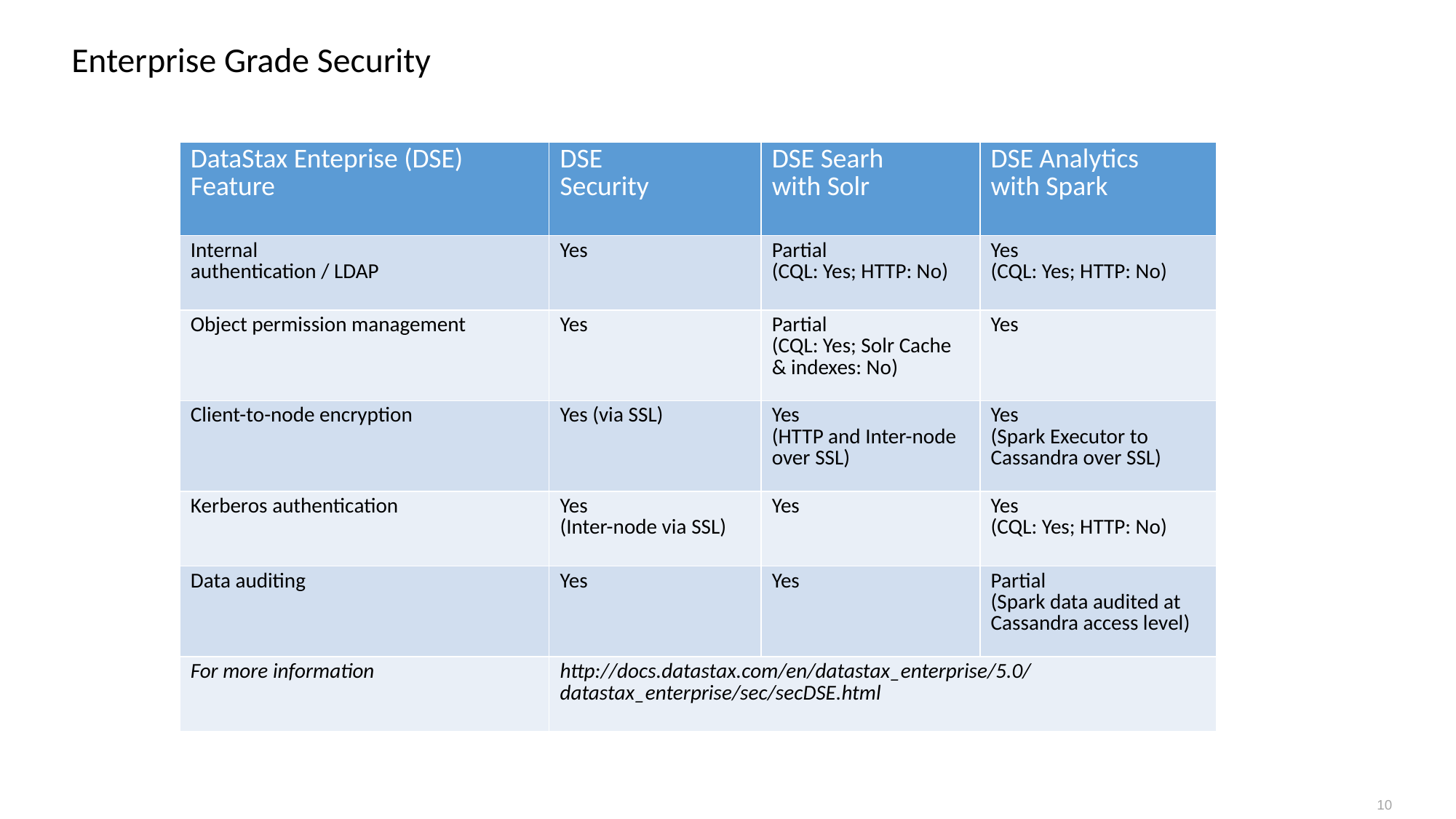

# Enterprise Grade Security
| DataStax Enteprise (DSE) Feature | DSE Security | DSE Searh with Solr | DSE Analytics with Spark |
| --- | --- | --- | --- |
| Internal authentication / LDAP | Yes | Partial (CQL: Yes; HTTP: No) | Yes (CQL: Yes; HTTP: No) |
| Object permission management | Yes | Partial (CQL: Yes; Solr Cache & indexes: No) | Yes |
| Client-to-node encryption | Yes (via SSL) | Yes (HTTP and Inter-node over SSL) | Yes (Spark Executor to Cassandra over SSL) |
| Kerberos authentication | Yes (Inter-node via SSL) | Yes | Yes (CQL: Yes; HTTP: No) |
| Data auditing | Yes | Yes | Partial (Spark data audited at Cassandra access level) |
| For more information | http://docs.datastax.com/en/datastax\_enterprise/5.0/datastax\_enterprise/sec/secDSE.html |  |  |
10